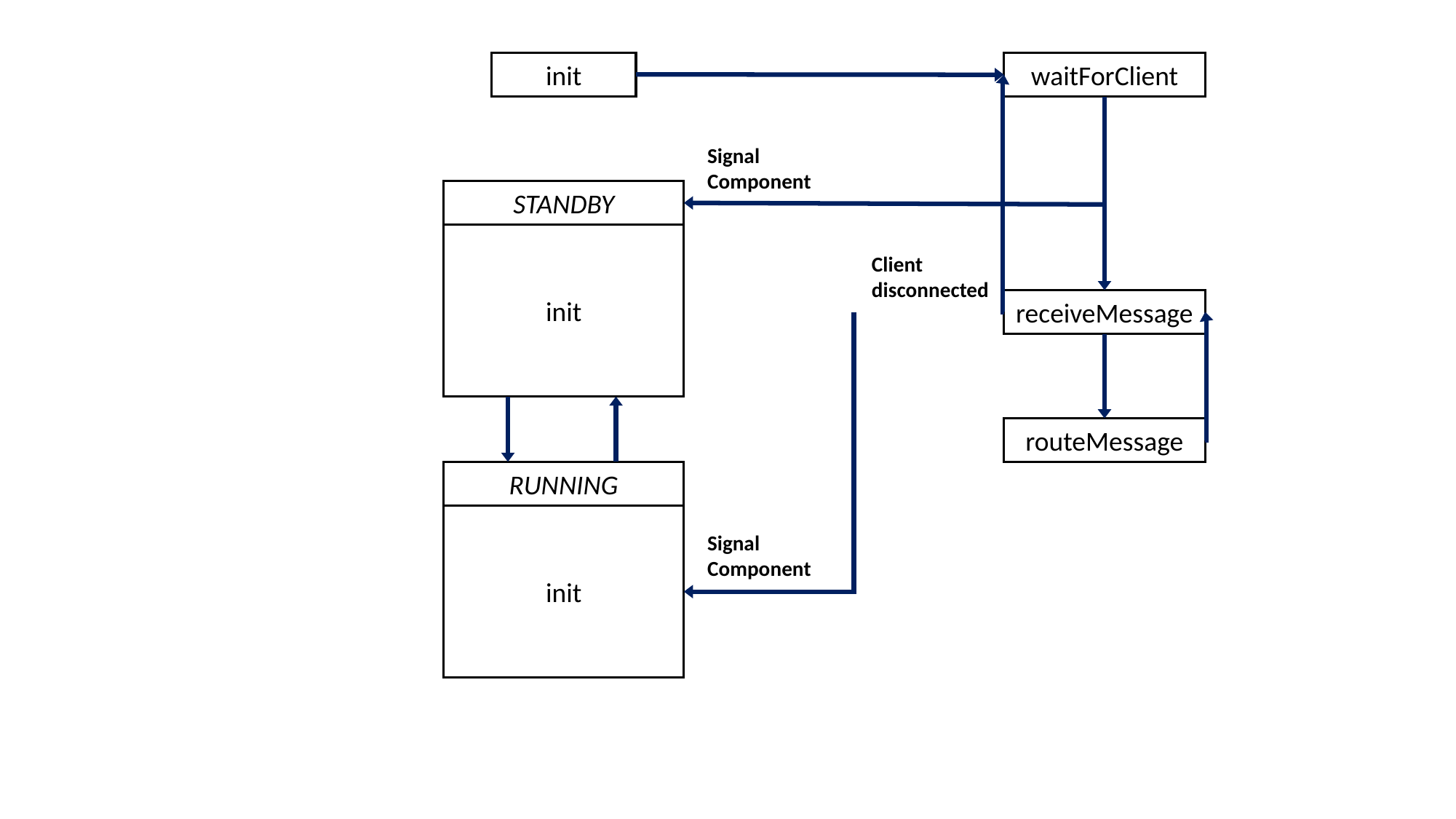

init
waitForClient
Signal Component
STANDBY
init
Client
disconnected
receiveMessage
routeMessage
RUNNING
init
Signal Component